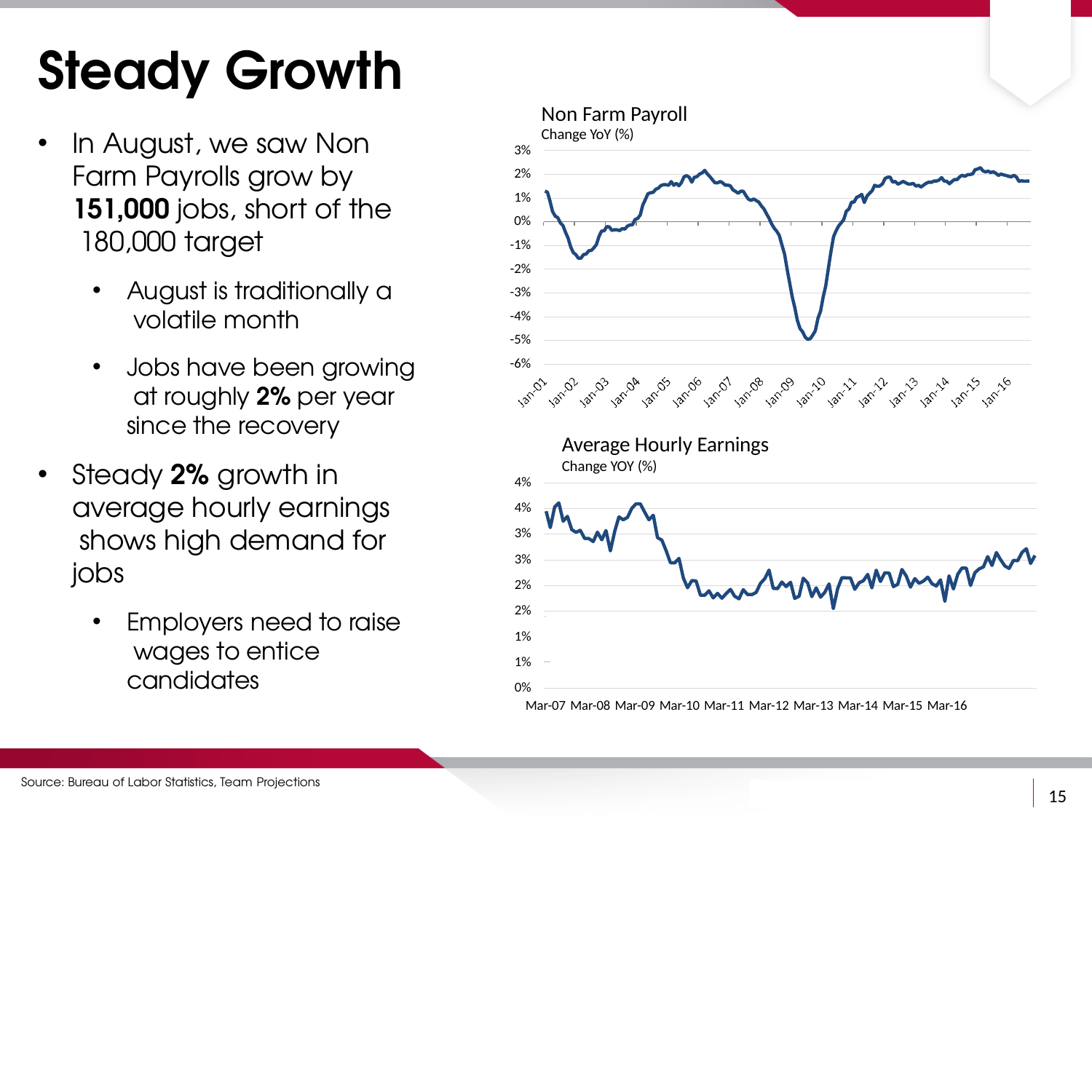

# Steady Growth
Non Farm Payroll
Change YoY (%)
3%
In August, we saw Non  Farm Payrolls grow by  151,000 jobs, short of the  180,000 target
August is traditionally a  volatile month
Jobs have been growing  at roughly 2% per year  since the recovery
Steady 2% growth in  average hourly earnings  shows high demand for  jobs
Employers need to raise  wages to entice  candidates

2%
1%
0%
-1%
-2%
-3%
-4%
-5%
-6%

Average Hourly Earnings
Change YOY (%)
4%

4%

3%

3%

2%

2%

1%

1%
0%

Mar-07 Mar-08 Mar-09 Mar-10 Mar-11 Mar-12 Mar-13 Mar-14 Mar-15 Mar-16
Source: Bureau of Labor Statistics, Team Projections

15